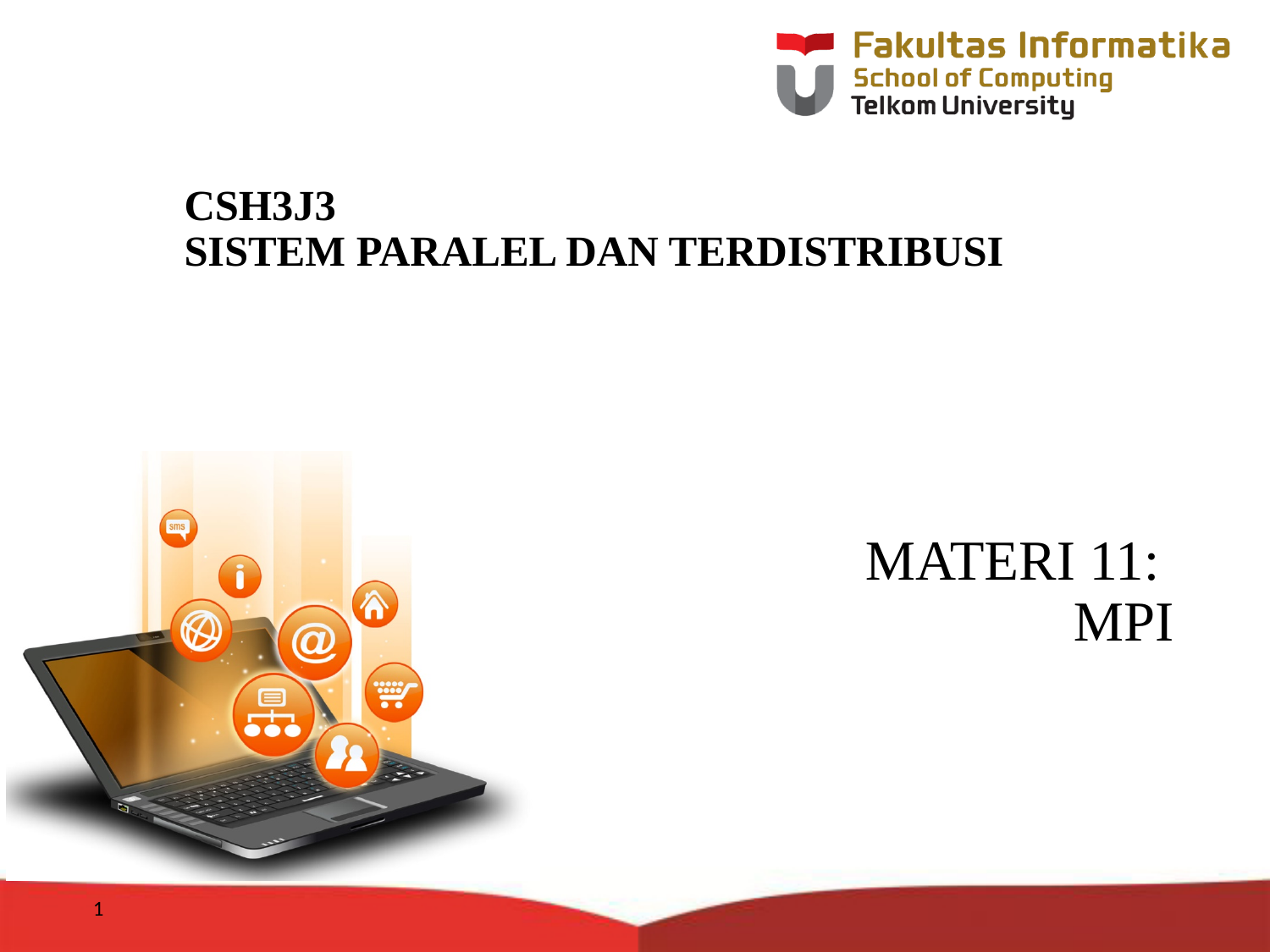

# CSH3J3 SISTEM PARALEL DAN TERDISTRIBUSI
MATERI 11:
MPI
1